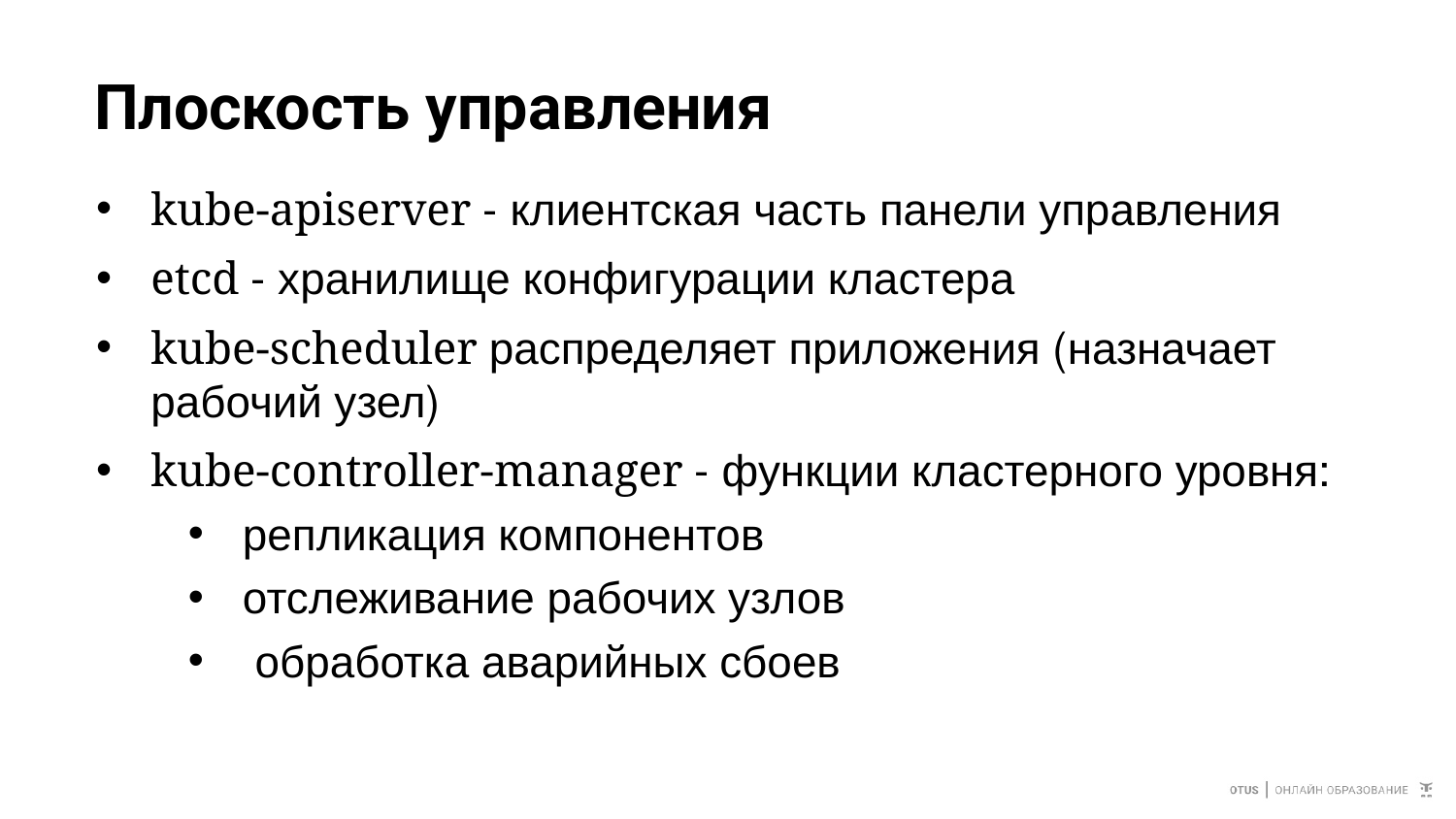

# Плоскость управления
kube-apiserver - клиентская часть панели управления
etcd - хранилище конфигурации кластера
kube-scheduler распределяет приложения (назначает рабочий узел)
kube-controller-manager - функции кластерного уровня:
репликация компонентов
отслеживание рабочих узлов
 обработка аварийных сбоев